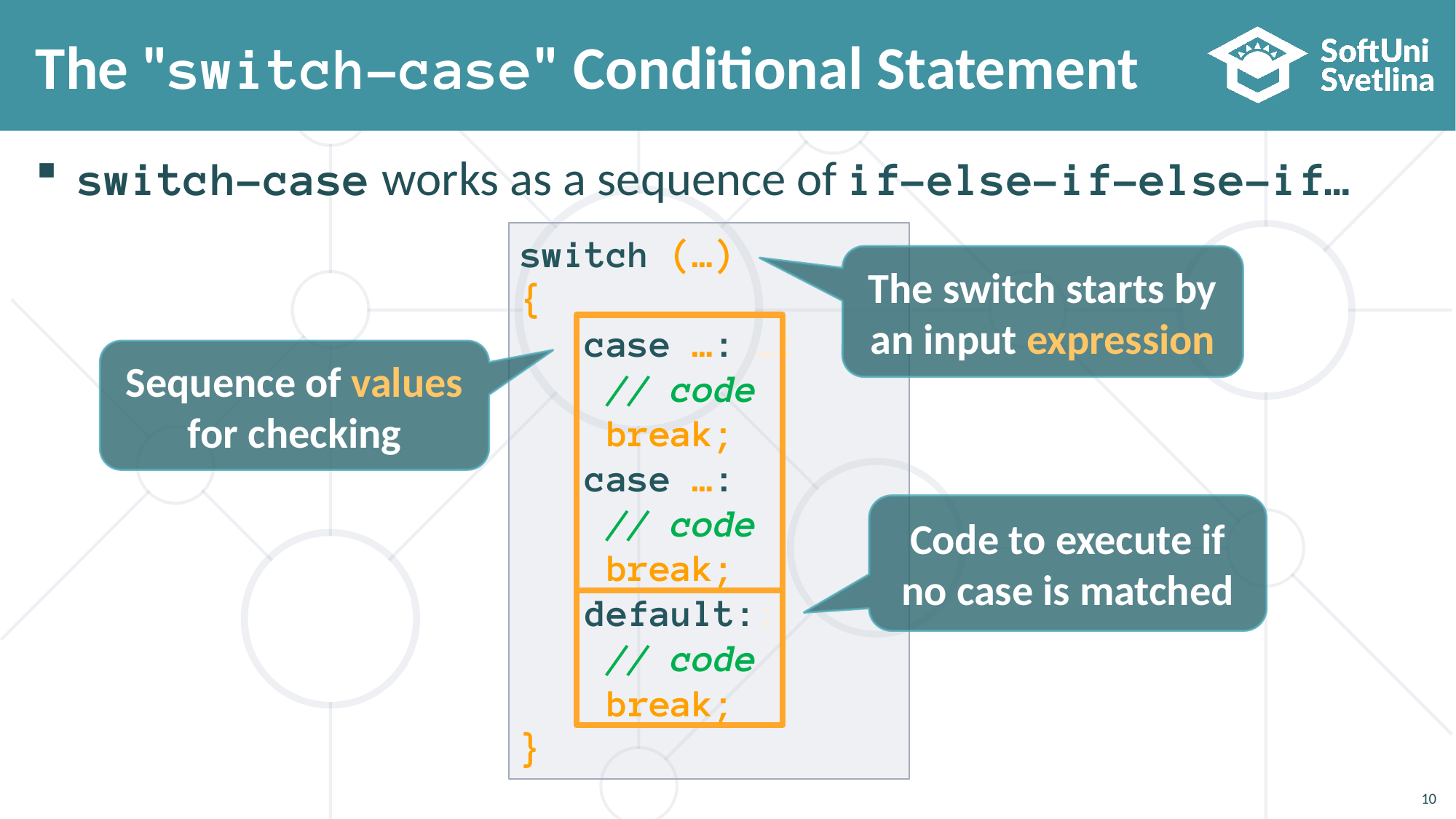

# The "switch-case" Conditional Statement
switch-case works as a sequence of if-else-if-else-if…
switch (…)
{
   case …: …:
    // code
    break;
   case …:
    // code
    break;
   default::
    // code
    break;
}
The switch starts by an input expression

Sequence of values for checking
Code to execute if no case is matched

10